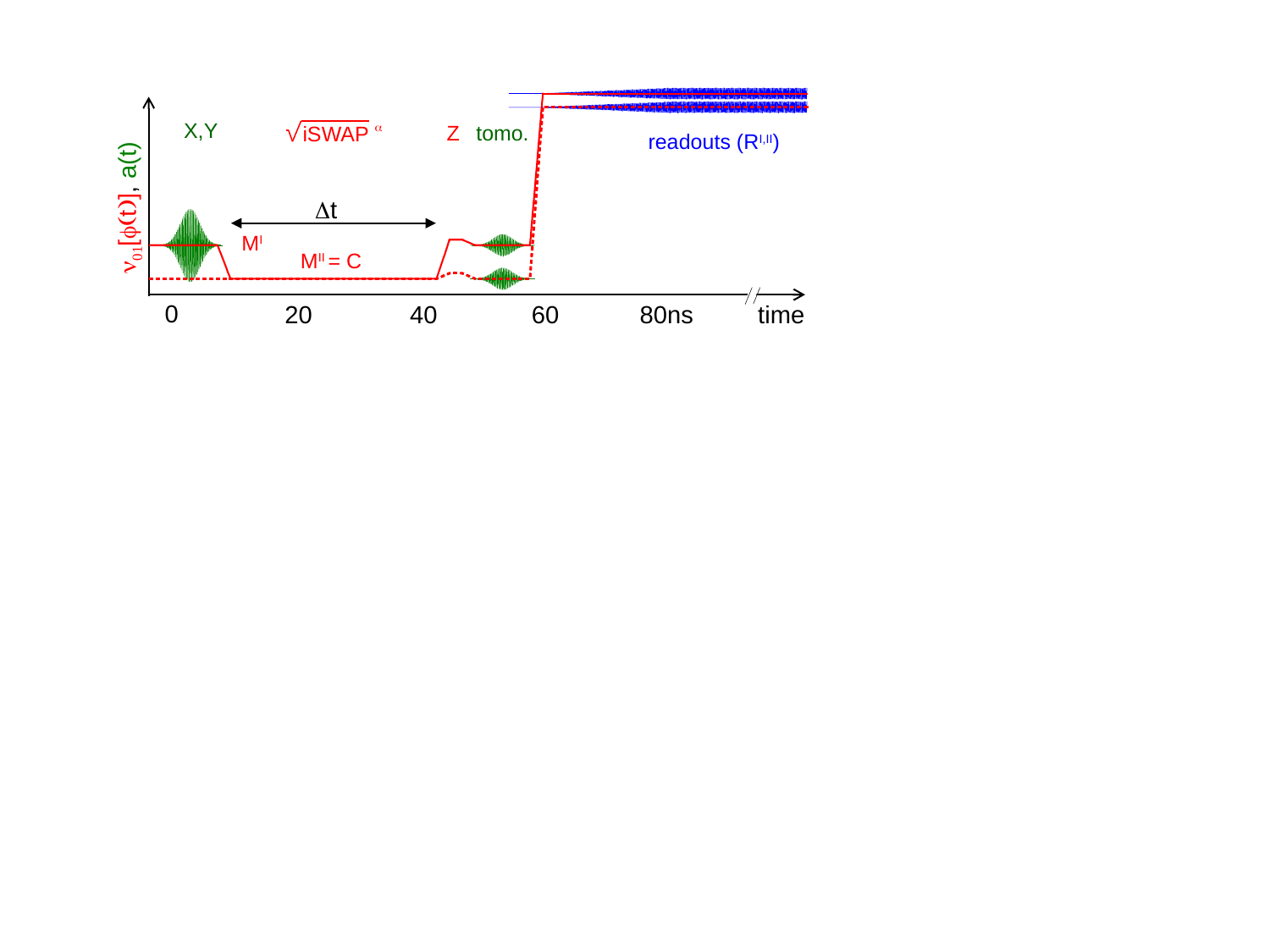

X,Y
iSWAP α
Z
tomo.
readouts (RI,II)
ν01[φ(t)], a(t)

0
20
40
60
80ns
time

Δt

MI

MII = C